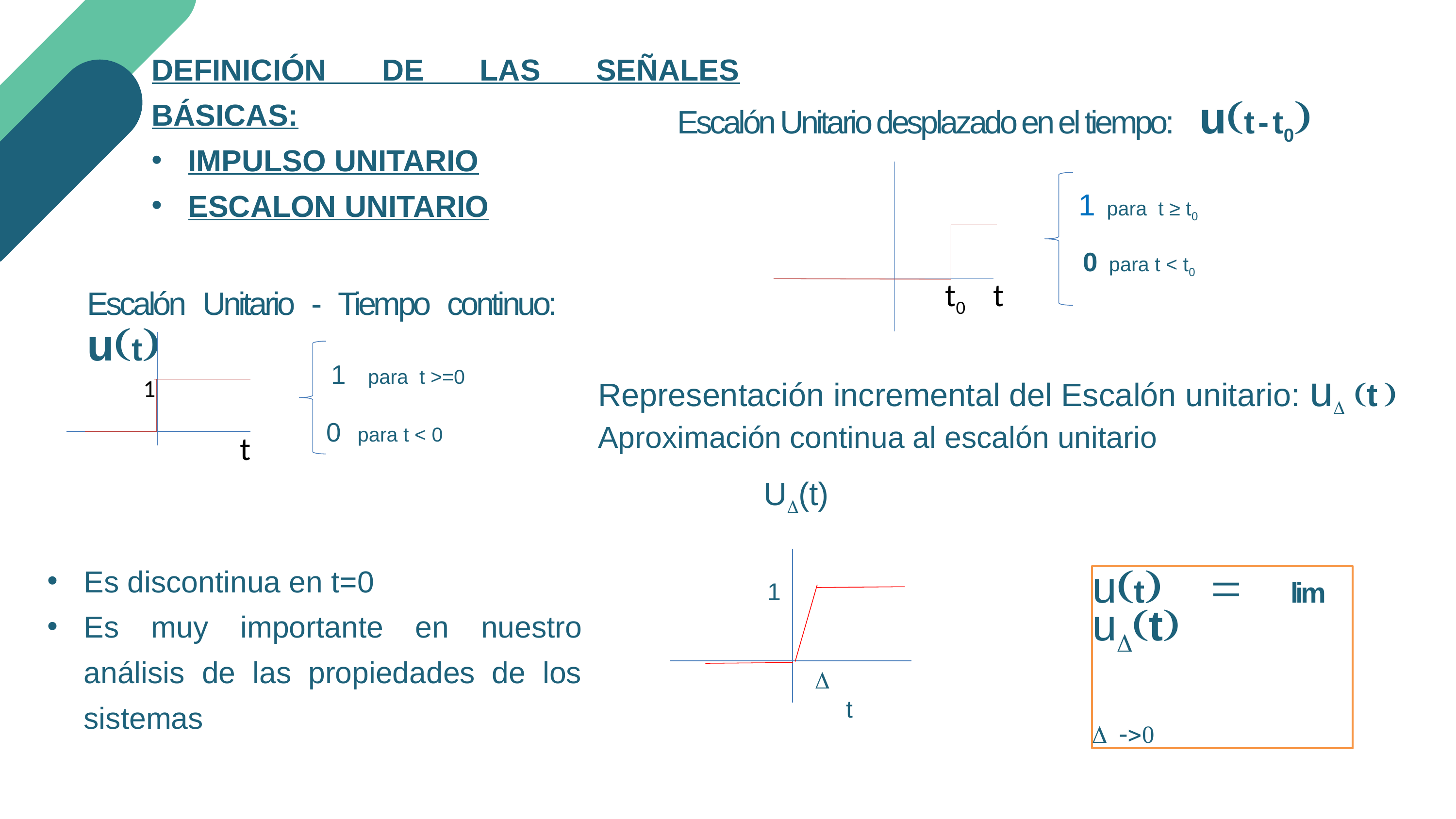

DEFINICIÓN DE LAS SEÑALES BÁSICAS:
IMPULSO UNITARIO
ESCALON UNITARIO
Escalón Unitario desplazado en el tiempo:   u(t - t0)
 t0      t

  1  para  t ≥ t0
   0  para t < t0
Escalón Unitario - Tiempo continuo:  u(t)
               1
              t

  1   para  t >=0
  0   para t < 0
Representación incremental del Escalón unitario: uΔ (t ) Aproximación continua al escalón unitario

UΔ(t)
1
 Δ            t
Es discontinua en t=0
Es muy importante en nuestro análisis de las propiedades de los sistemas
u(t) = lim  uΔ(t)
              Δ −>0